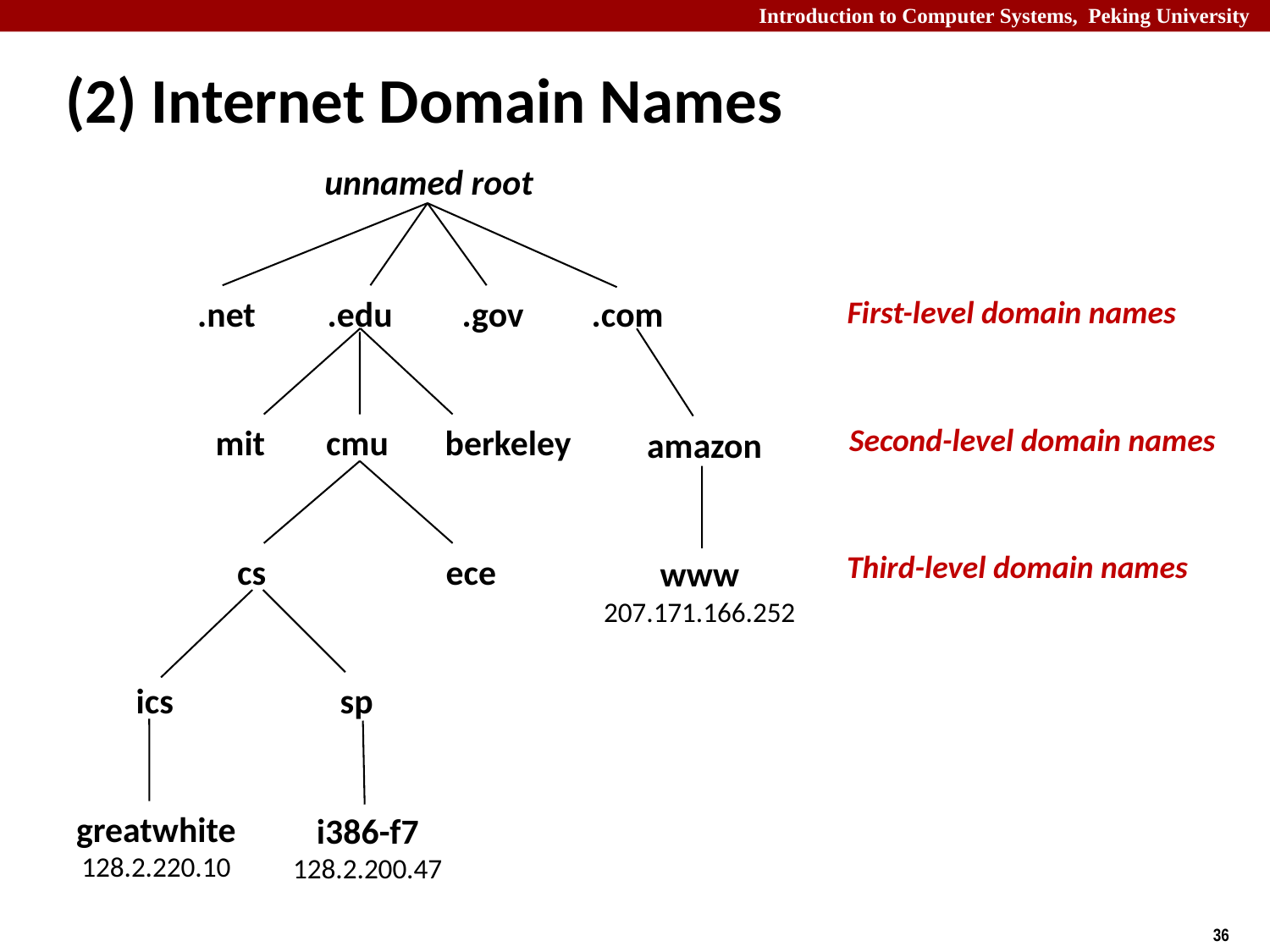

# (2) Internet Domain Names
unnamed root

.net
.edu
.gov
.com
First-level domain names

Second-level domain names
mit
cmu
berkeley
amazon

Third-level domain names
cs
ece
www
207.171.166.252

ics
sp

greatwhite
128.2.220.10
i386-f7
128.2.200.47